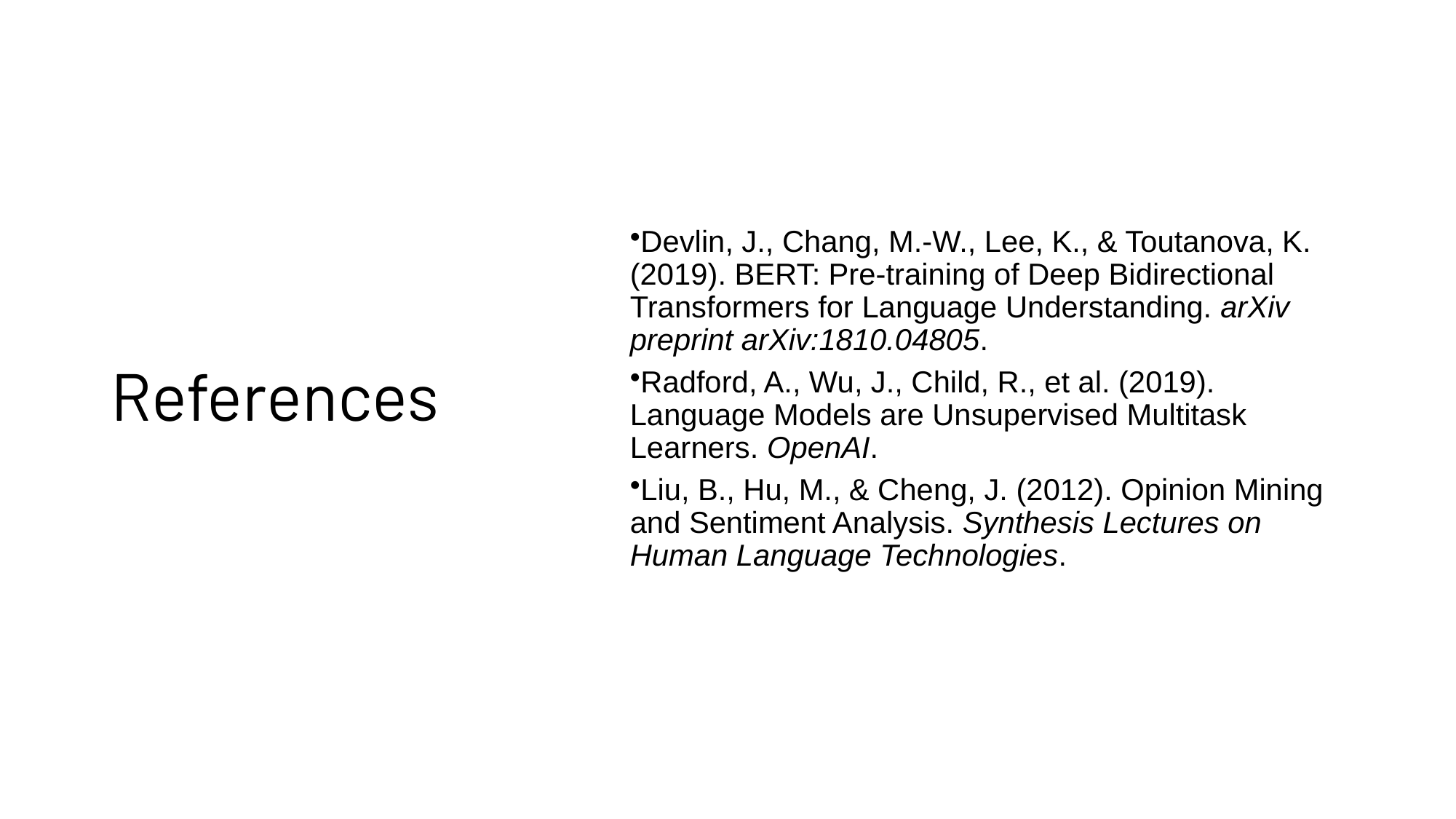

# References
Devlin, J., Chang, M.-W., Lee, K., & Toutanova, K. (2019). BERT: Pre-training of Deep Bidirectional Transformers for Language Understanding. arXiv preprint arXiv:1810.04805.
Radford, A., Wu, J., Child, R., et al. (2019). Language Models are Unsupervised Multitask Learners. OpenAI.
Liu, B., Hu, M., & Cheng, J. (2012). Opinion Mining and Sentiment Analysis. Synthesis Lectures on Human Language Technologies.